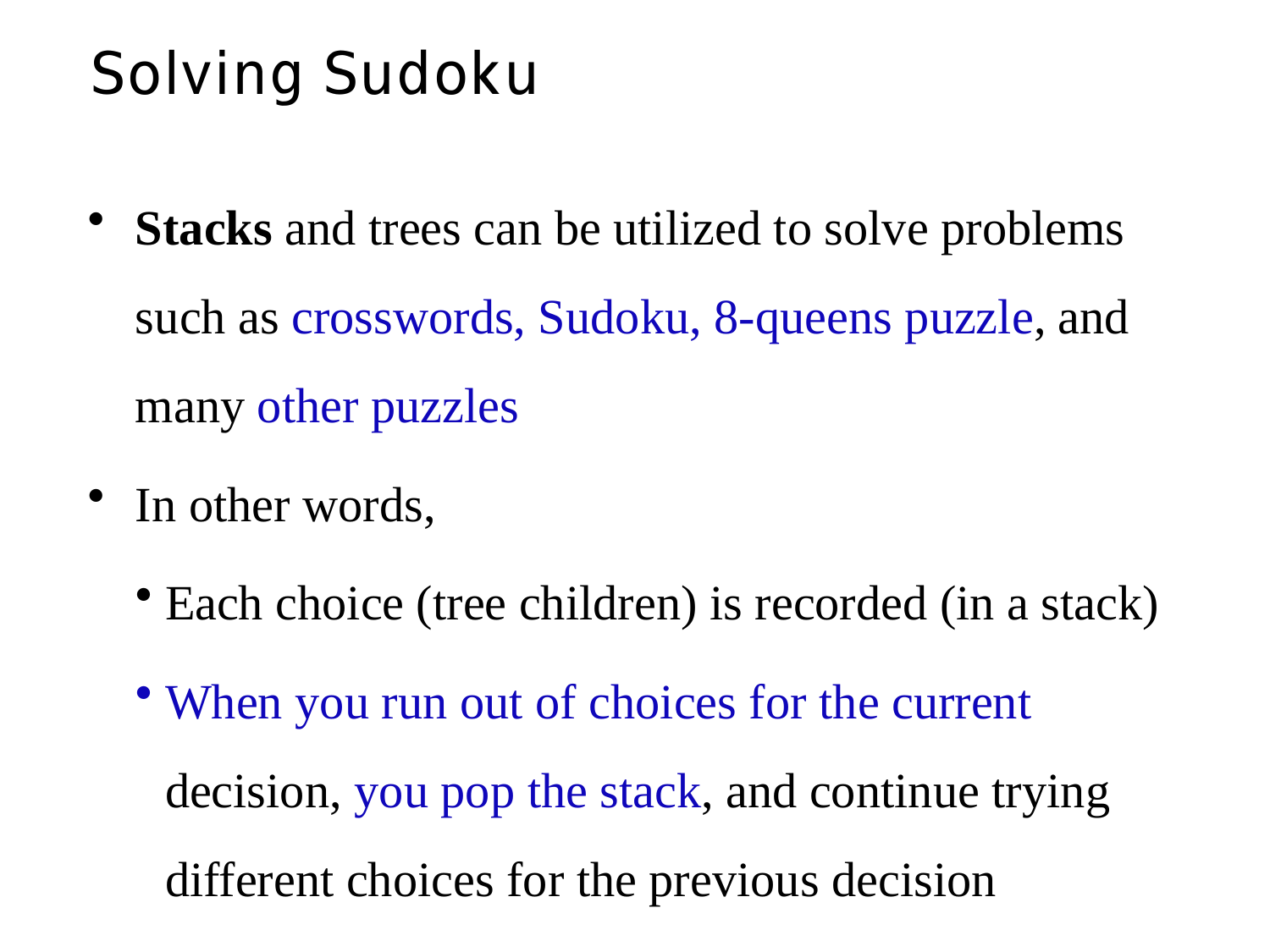

# Solving Sudoku
Stacks and trees can be utilized to solve problems such as crosswords, Sudoku, 8-queens puzzle, and many other puzzles
In other words,
Each choice (tree children) is recorded (in a stack)
When you run out of choices for the current decision, you pop the stack, and continue trying different choices for the previous decision